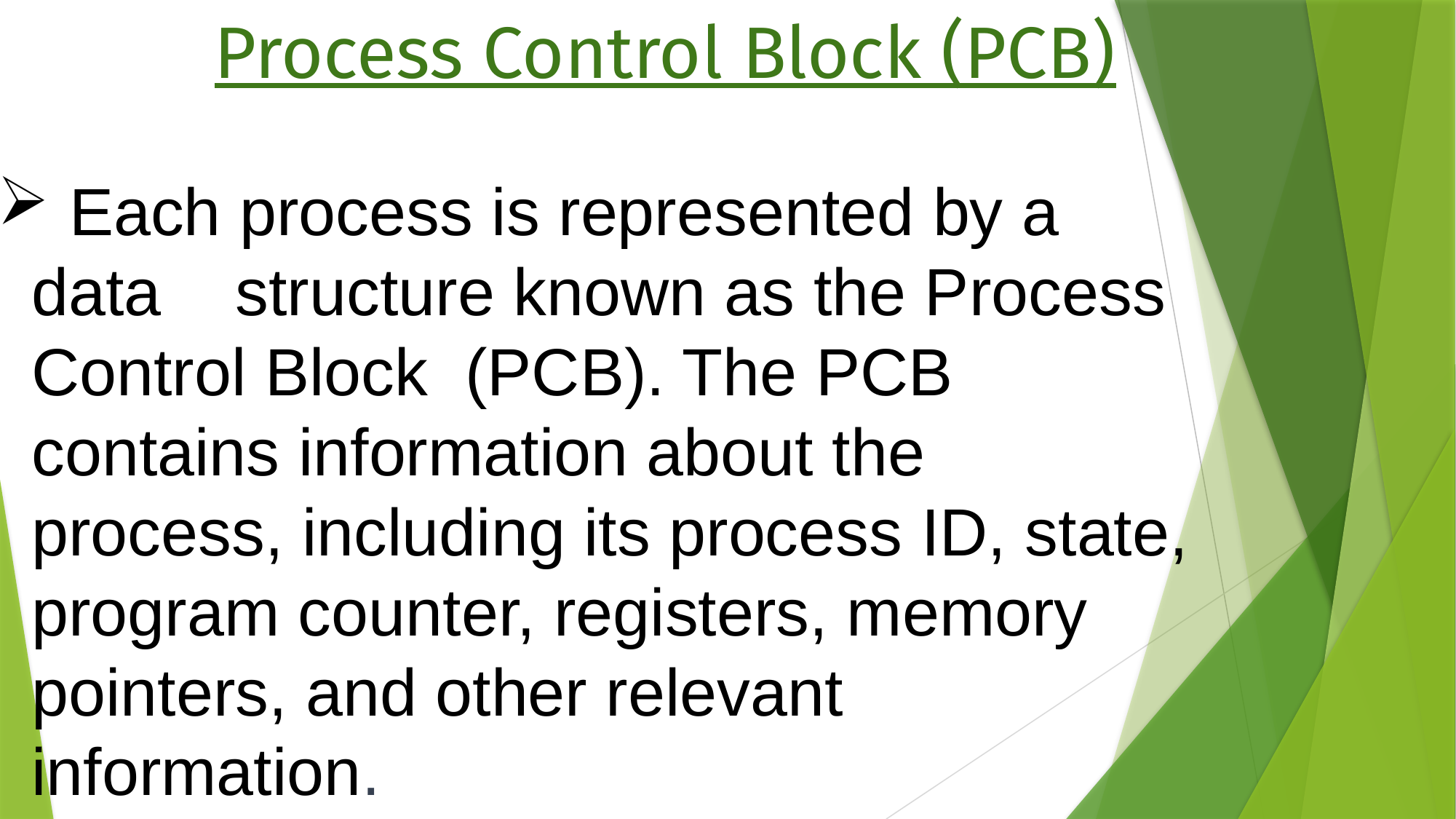

Process Control Block (PCB)
 Each process is represented by a data    structure known as the Process Control Block  (PCB). The PCB contains information about the process, including its process ID, state, program counter, registers, memory pointers, and other relevant information.